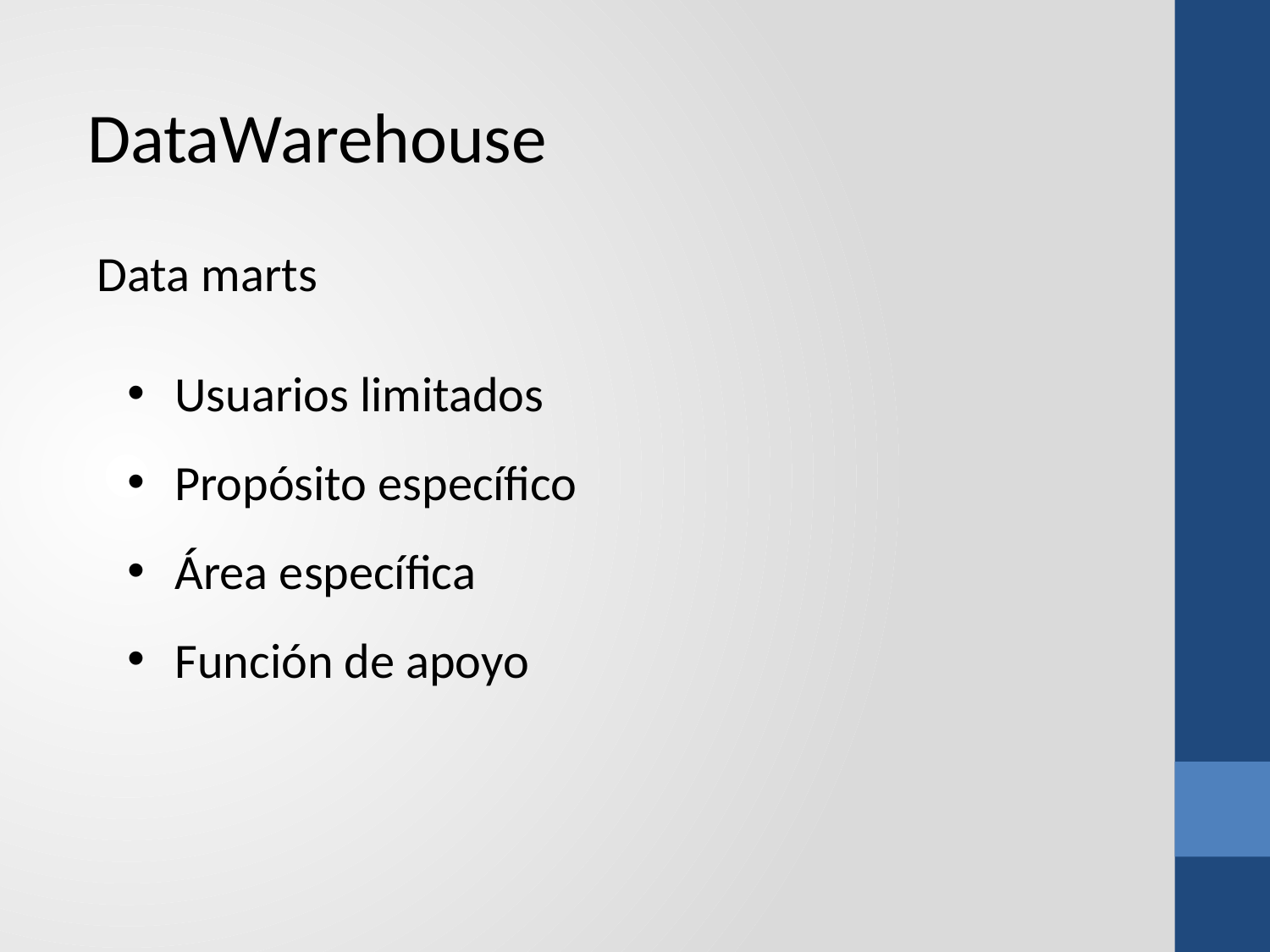

DataWarehouse
Data marts
Usuarios limitados

Propósito específico

Área específica

Función de apoyo